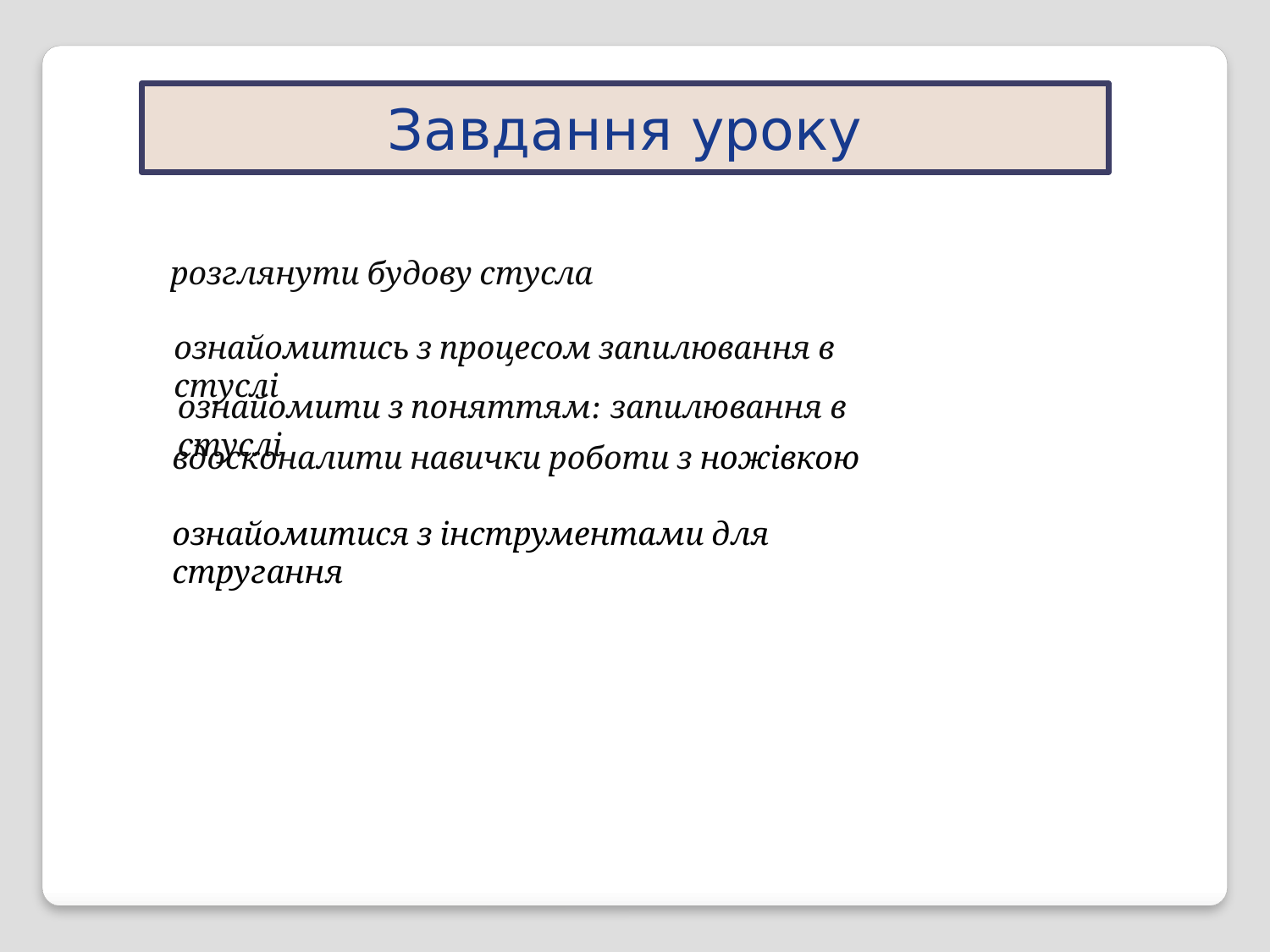

Завдання уроку
розглянути будову стусла
ознайомитись з процесом запилювання в стуслі
ознайомити з поняттям: запилювання в стуслі
вдосконалити навички роботи з ножівкою

ознайомитися з інструментами для стругання